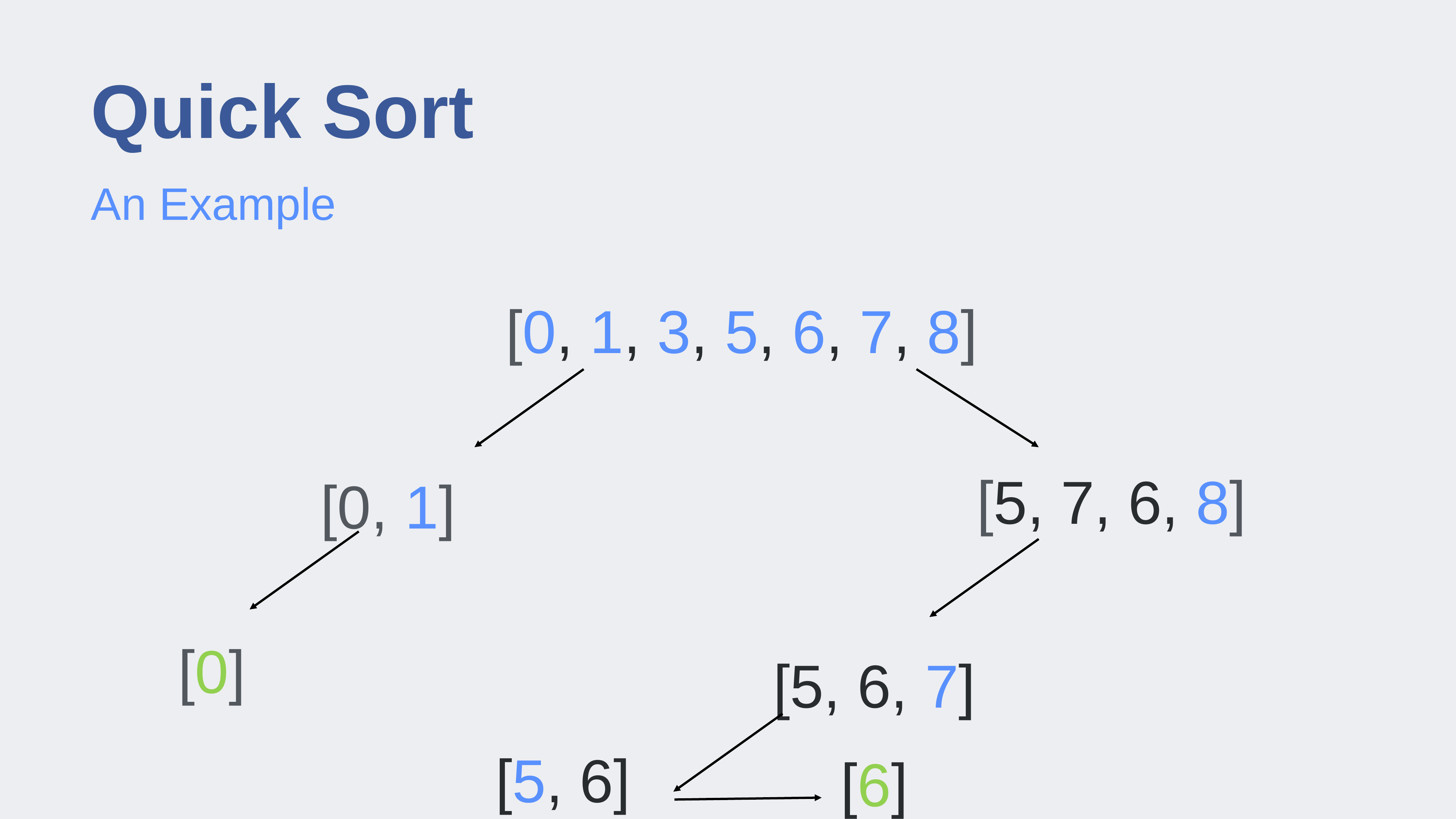

# Quick Sort
An Example
[0, 1, 3, 5, 6, 7, 8]

[5, 7, 6, 8]

[0, 1]

[5, 6, 7]
[0]
[5, 6]
[6]